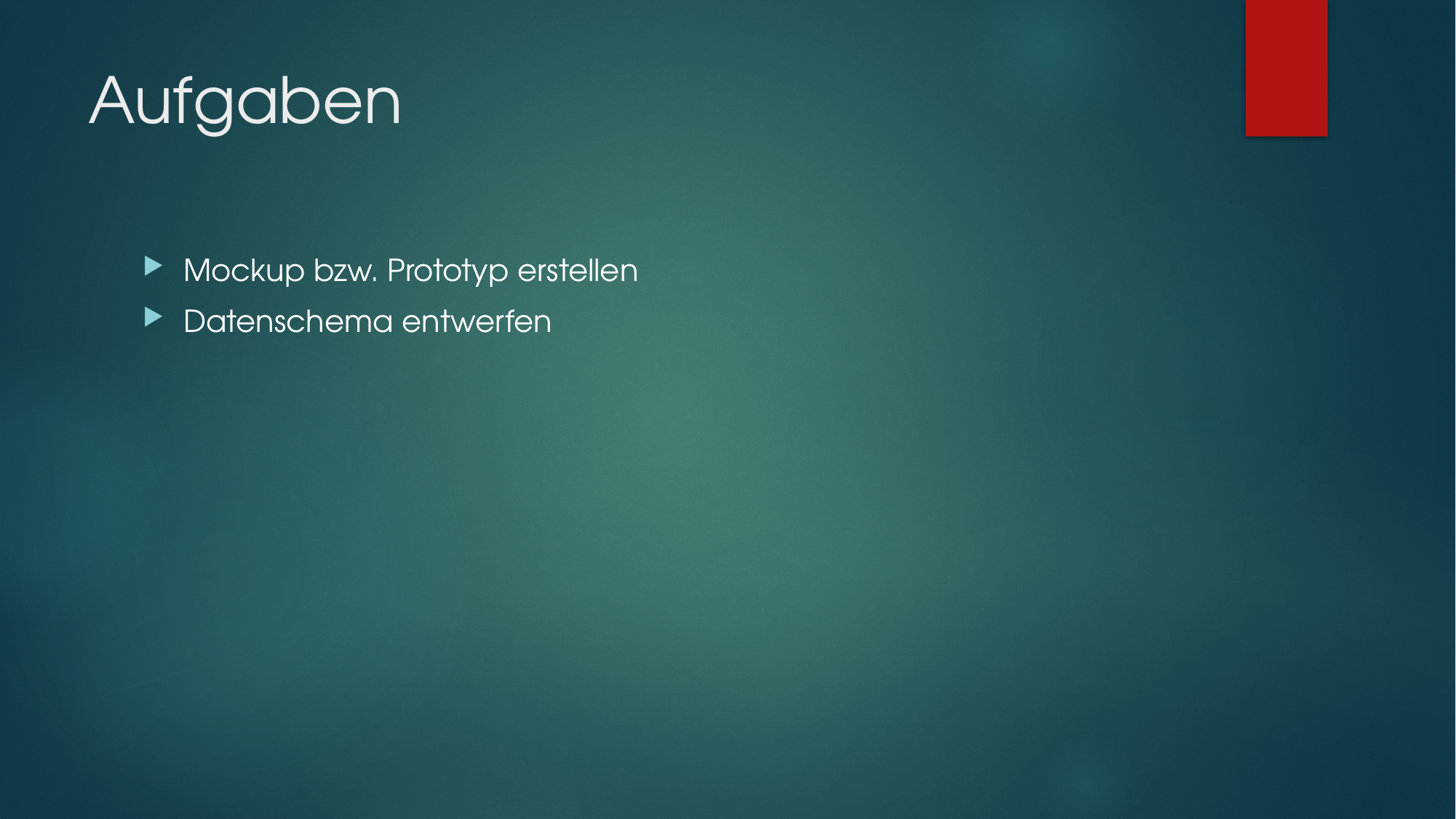

# Aufgaben
Mockup bzw. Prototyp erstellen
Datenschema entwerfen